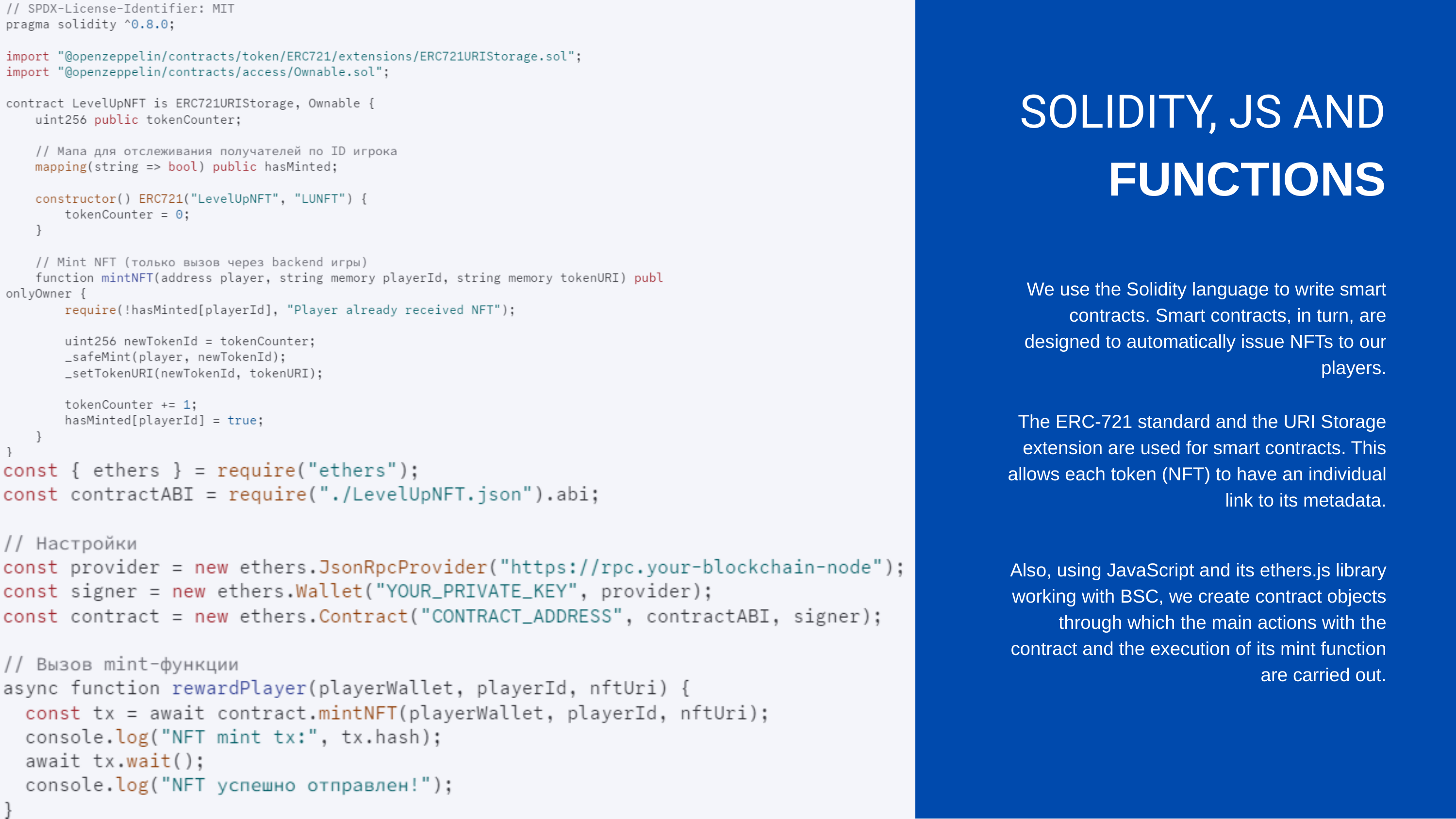

SOLIDITY, JS AND
FUNCTIONS
We use the Solidity language to write smart contracts. Smart contracts, in turn, are designed to automatically issue NFTs to our players.
The ERC-721 standard and the URI Storage extension are used for smart contracts. This allows each token (NFT) to have an individual link to its metadata.

Also, using JavaScript and its ethers.js library working with BSC, we create contract objects through which the main actions with the contract and the execution of its mint function are carried out.